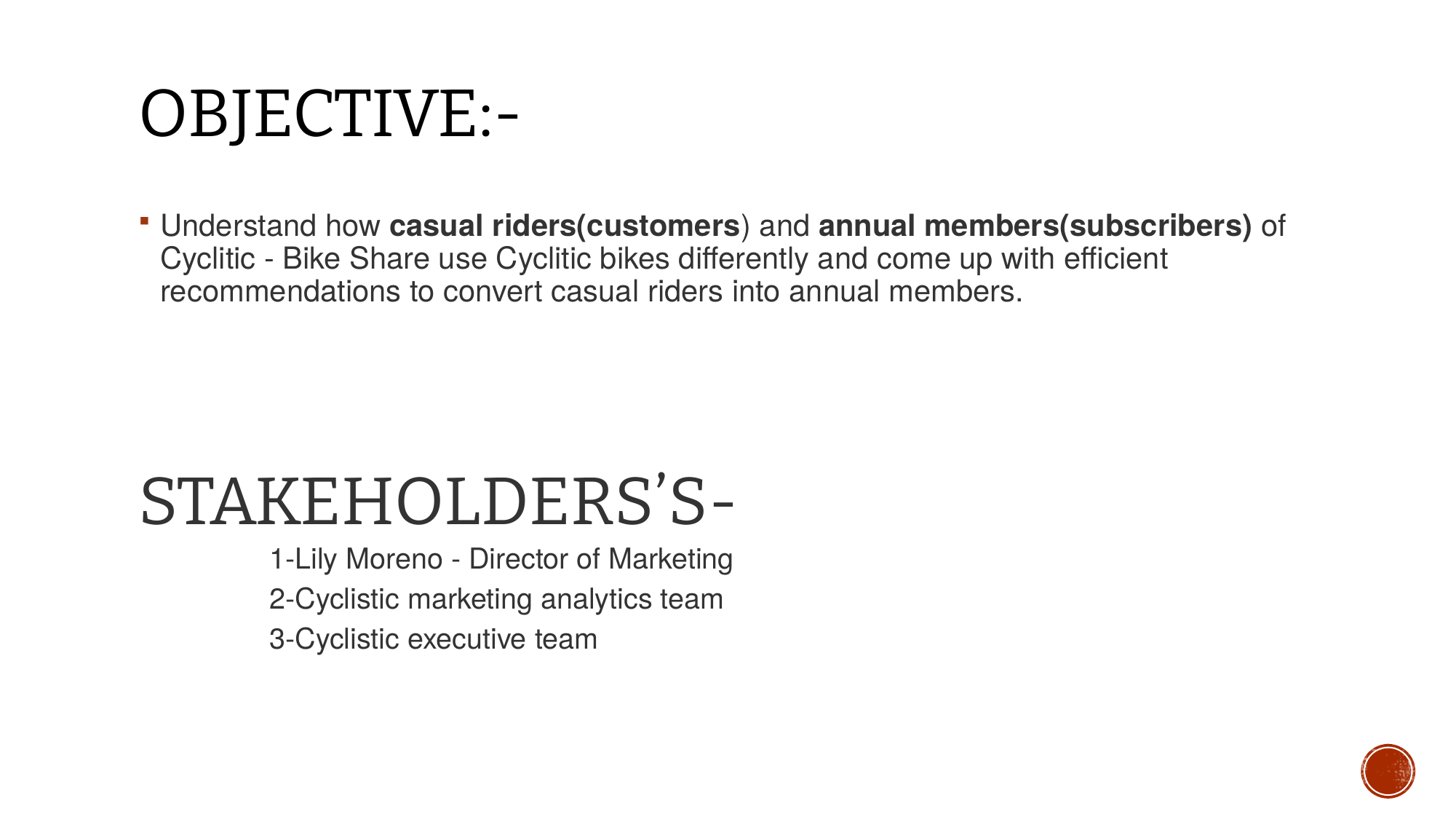

# Objective:-
Understand how casual riders(customers) and annual members(subscribers) of Cyclitic - Bike Share use Cyclitic bikes differently and come up with efficient recommendations to convert casual riders into annual members.

STAKEHOLDERS’S-
1-Lily Moreno - Director of Marketing
2-Cyclistic marketing analytics team
3-Cyclistic executive team